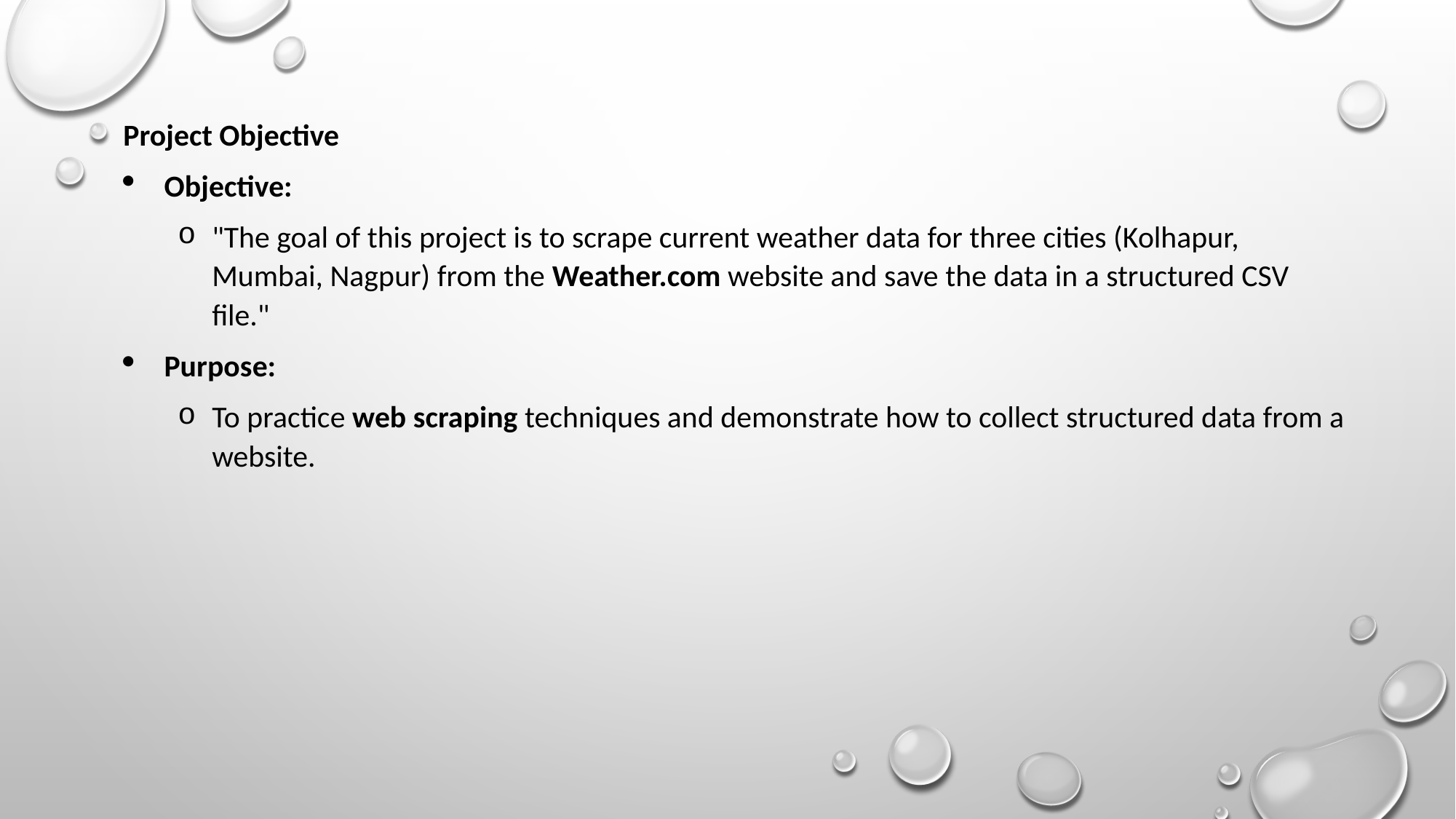

Project Objective
Objective:
"The goal of this project is to scrape current weather data for three cities (Kolhapur, Mumbai, Nagpur) from the Weather.com website and save the data in a structured CSV file."
Purpose:
To practice web scraping techniques and demonstrate how to collect structured data from a website.